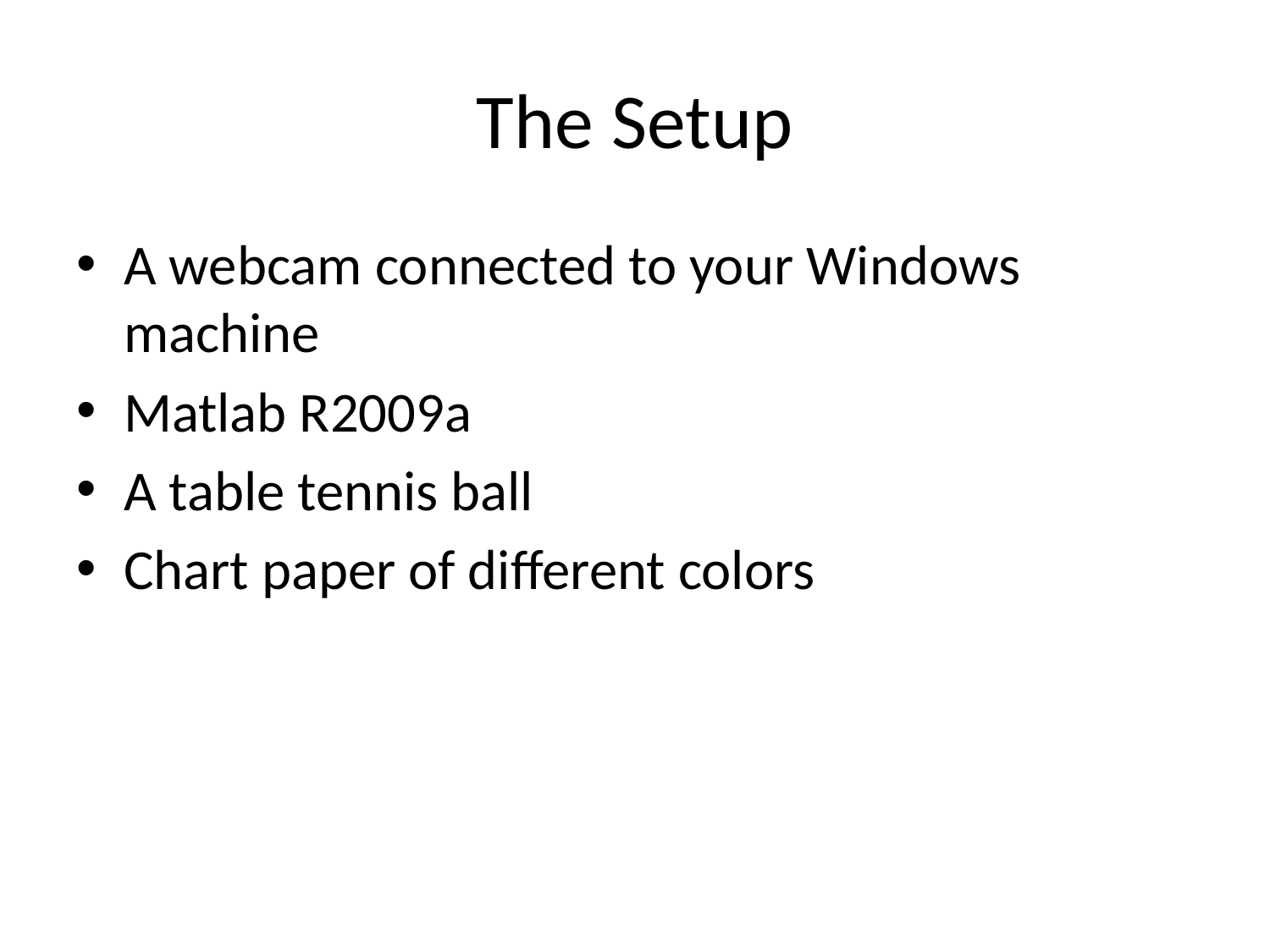

# The Setup
A webcam connected to your Windows machine
Matlab R2009a
A table tennis ball
Chart paper of different colors